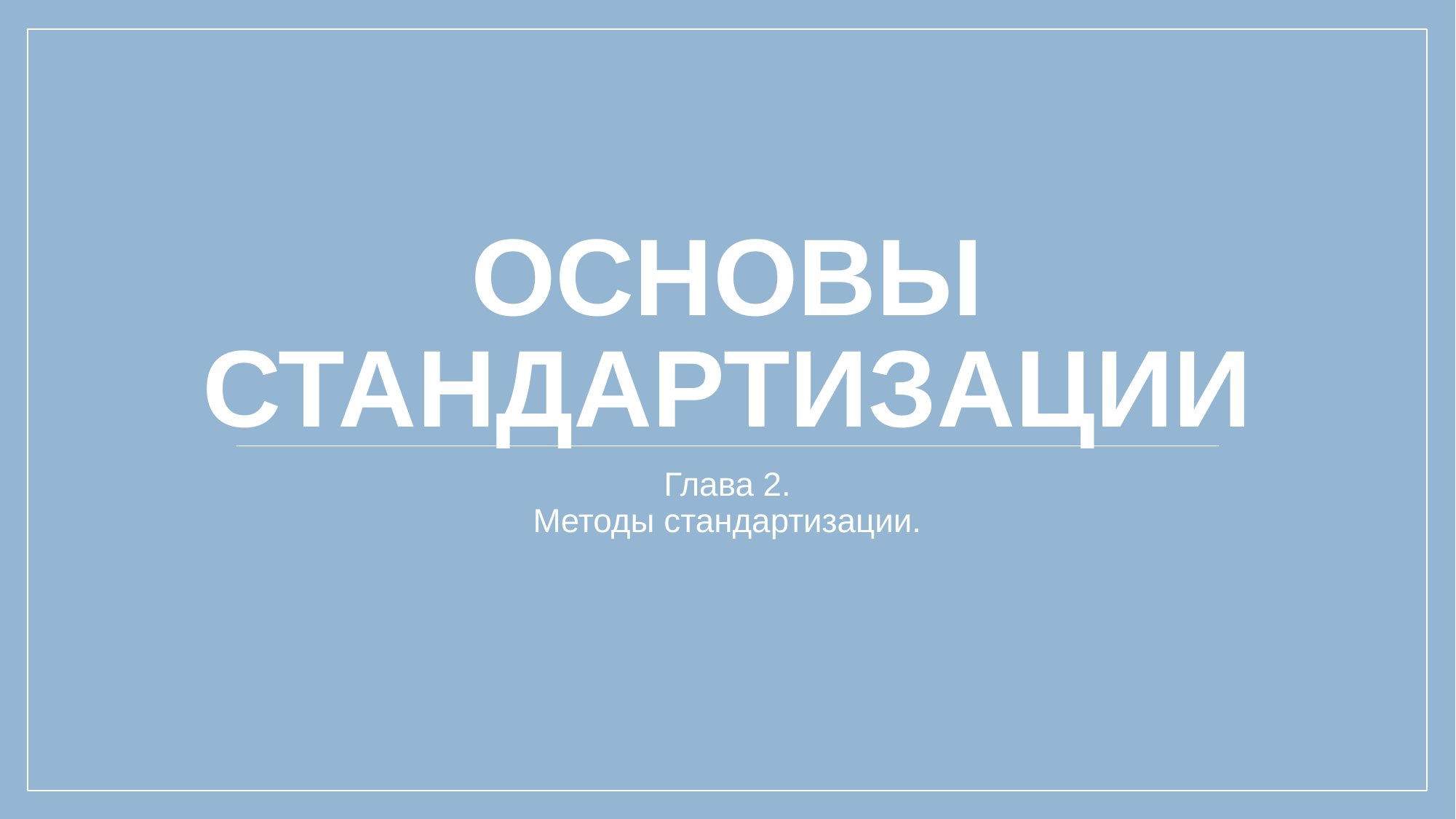

# Основы стандартизации
Глава 2.
Методы стандартизации.